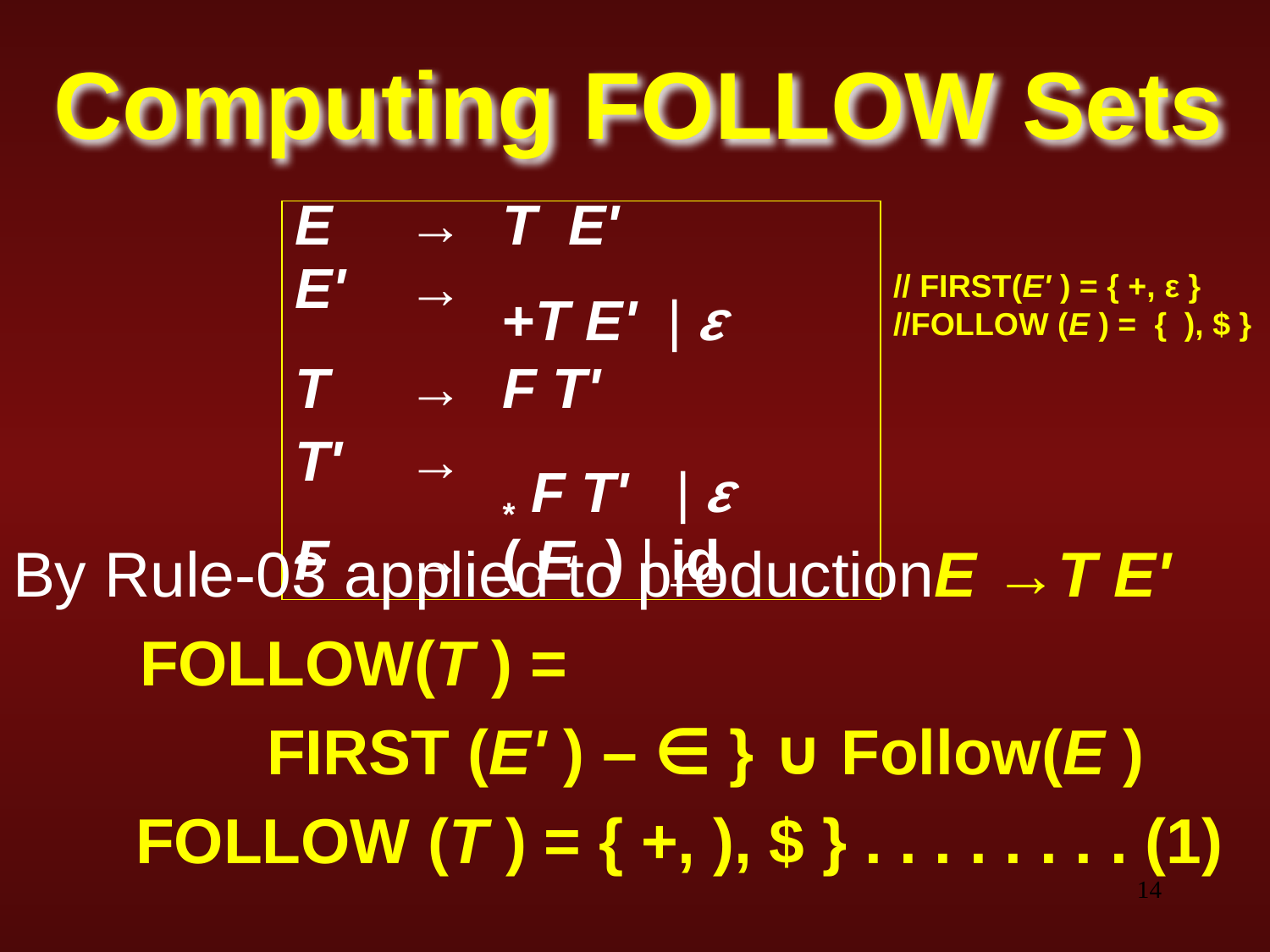

# Computing FOLLOW Sets
| E | → | T E' |
| --- | --- | --- |
| E' | → | +T E' | ε |
| T | → | F T' |
| T' | → | \* F T' | ε |
| F | → | ( E ) | id |
// FIRST(E' ) = { +, ε }
//FOLLOW (E ) =  {  ), $ }

By Rule-03 applied to productionE →T E'
	FOLLOW(T ) =
		FIRST (E' ) – ∈ } ∪ Follow(E )
       FOLLOW (T ) = { +, ), $ } . . . . . . . . (1)
14